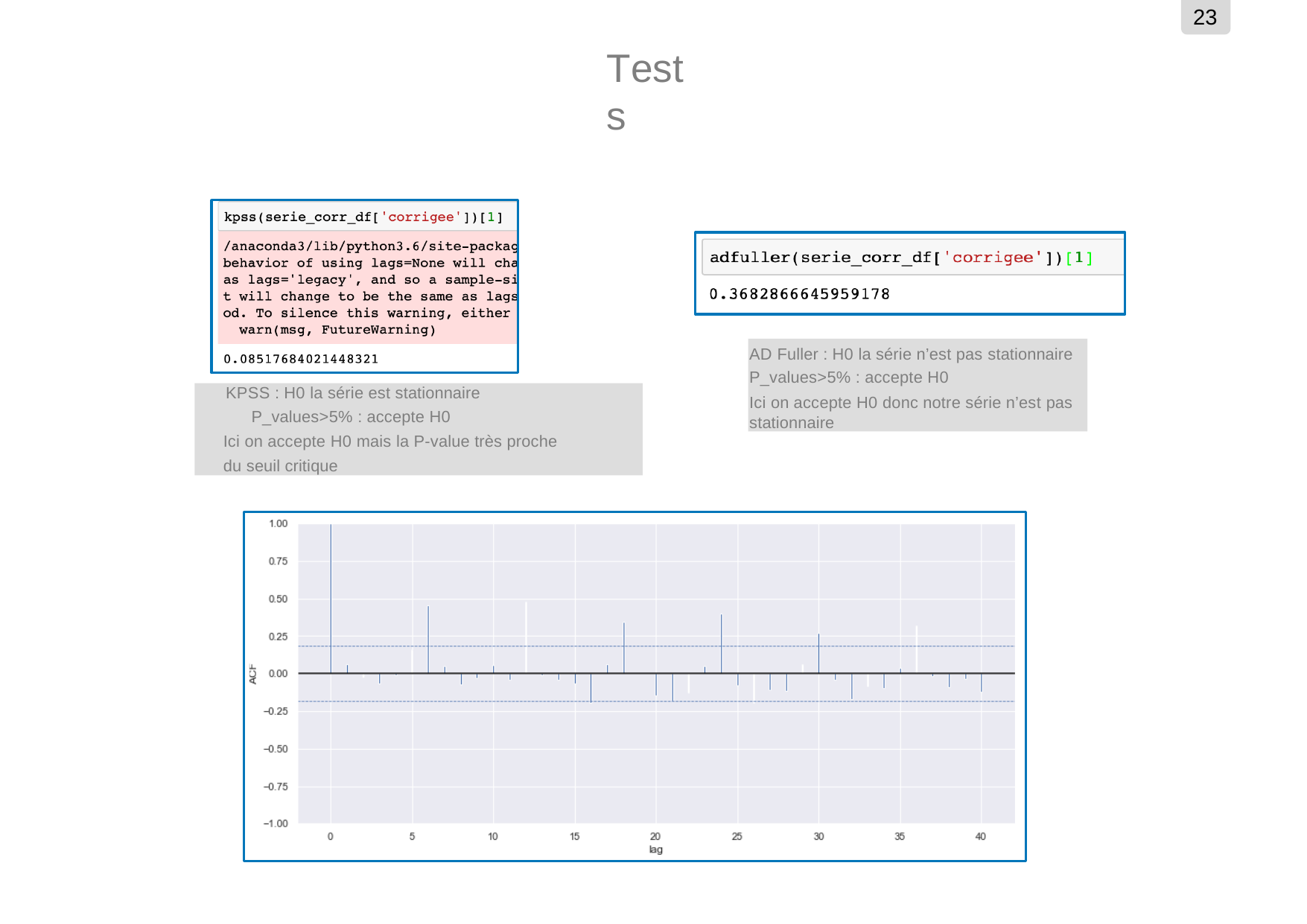

23
# Tests

AD Fuller : H0 la série n’est pas stationnaire  P_values>5% : accepte H0
Ici on accepte H0 donc notre série n’est pas  stationnaire
KPSS : H0 la série est stationnaire
P_values>5% : accepte H0
Ici on accepte H0 mais la P-value très proche  du seuil critique